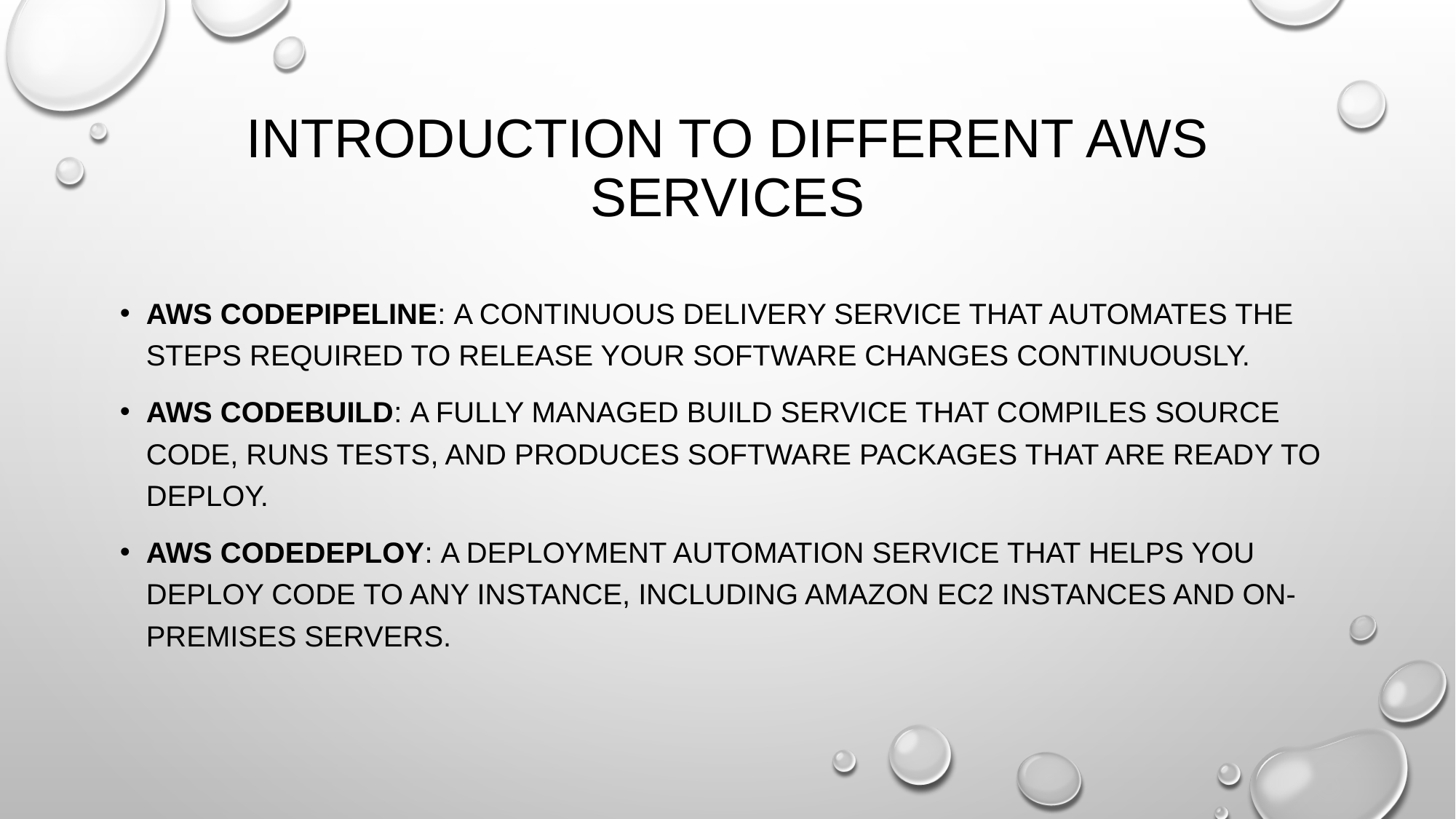

# Introduction to different awS SERVICES
AWS CodePipeline: A continuous delivery service that automates the steps required to release your software changes continuously.
AWS CodeBuild: A fully managed build service that compiles source code, runs tests, and produces software packages that are ready to deploy.
AWS CodeDeploy: A deployment automation service that helps you deploy code to any instance, including Amazon EC2 instances and on-premises servers.